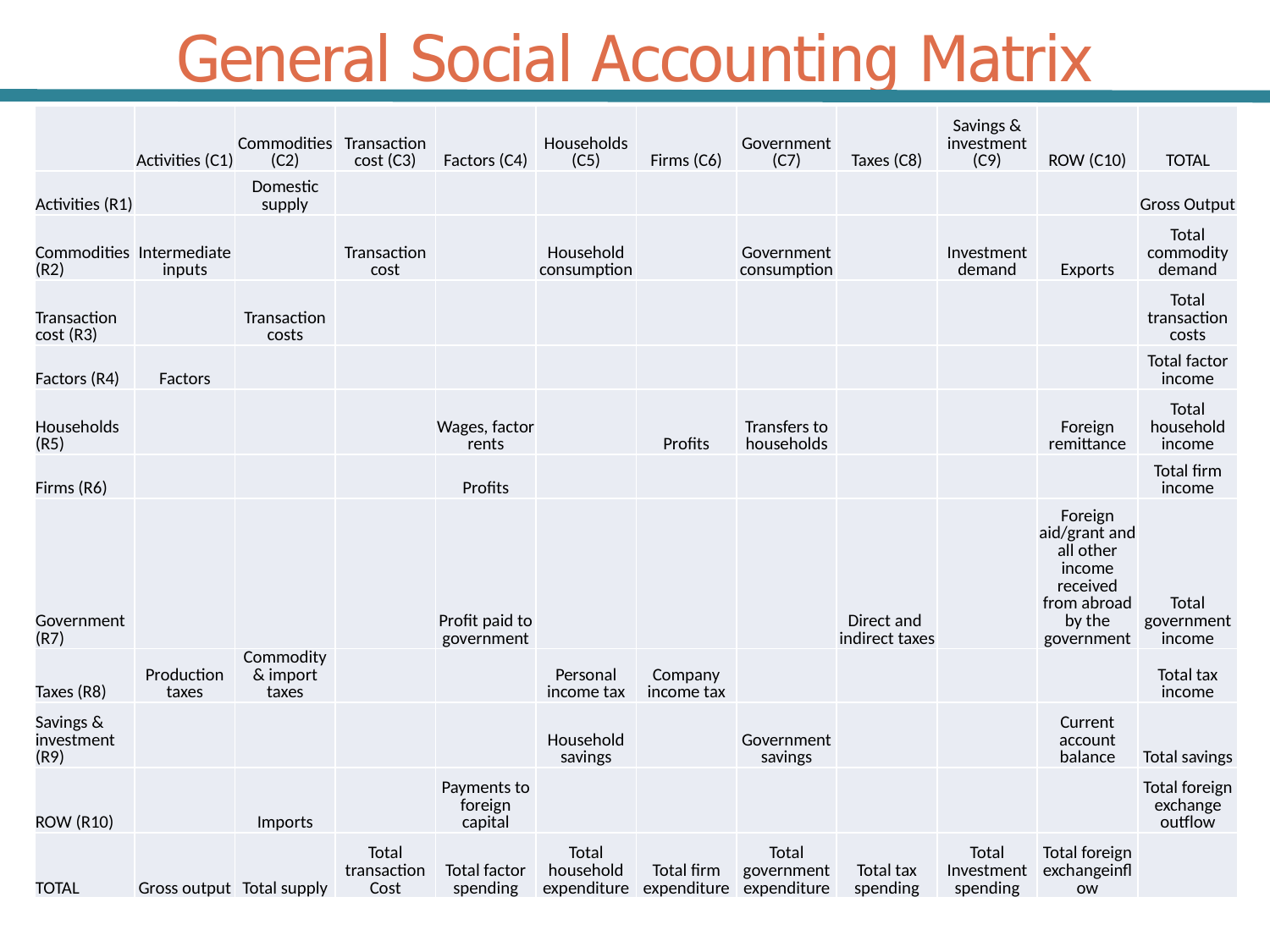

# General Social Accounting Matrix
|  | Activities (C1) | Commodities (C2) | Transaction cost (C3) | Factors (C4) | Households (C5) | Firms (C6) | Government (C7) | Taxes (C8) | Savings & investment (C9) | ROW (C10) | TOTAL |
| --- | --- | --- | --- | --- | --- | --- | --- | --- | --- | --- | --- |
| Activities (R1) |  | Domestic supply |  |  |  |  |  |  |  |  | Gross Output |
| Commodities (R2) | Intermediate inputs |  | Transaction cost |  | Household consumption |  | Government consumption |  | Investment demand | Exports | Total commodity demand |
| Transaction cost (R3) |  | Transaction costs |  |  |  |  |  |  |  |  | Total transaction costs |
| Factors (R4) | Factors |  |  |  |  |  |  |  |  |  | Total factor income |
| Households (R5) |  |  |  | Wages, factor rents |  | Profits | Transfers to households |  |  | Foreign remittance | Total household income |
| Firms (R6) |  |  |  | Profits |  |  |  |  |  |  | Total firm income |
| Government (R7) |  |  |  | Profit paid to government |  |  |  | Direct and indirect taxes |  | Foreign aid/grant and all other income received from abroad by the government | Total government income |
| Taxes (R8) | Production taxes | Commodity & import taxes |  |  | Personal income tax | Company income tax |  |  |  |  | Total tax income |
| Savings & investment (R9) |  |  |  |  | Household savings |  | Government savings |  |  | Current account balance | Total savings |
| ROW (R10) |  | Imports |  | Payments to foreign capital |  |  |  |  |  |  | Total foreign exchange outflow |
| TOTAL | Gross output | Total supply | Total transaction Cost | Total factor spending | Total household expenditure | Total firm expenditure | Total government expenditure | Total tax spending | Total Investment spending | Total foreign exchangeinflow |  |